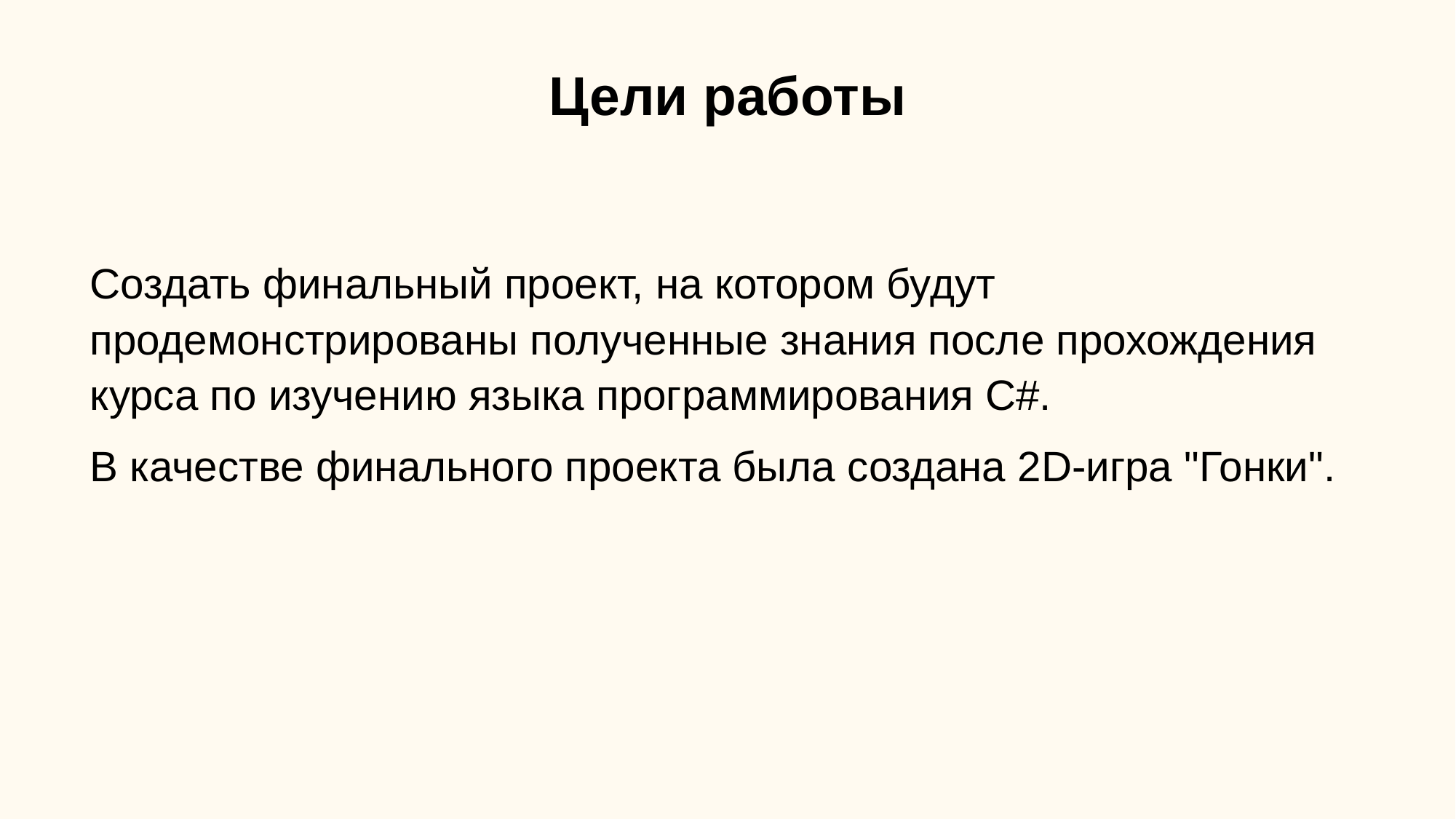

# Цели работы
Создать финальный проект, на котором будут продемонстрированы полученные знания после прохождения курса по изучению языка программирования C#.
В качестве финального проекта была создана 2D-игра "Гонки".